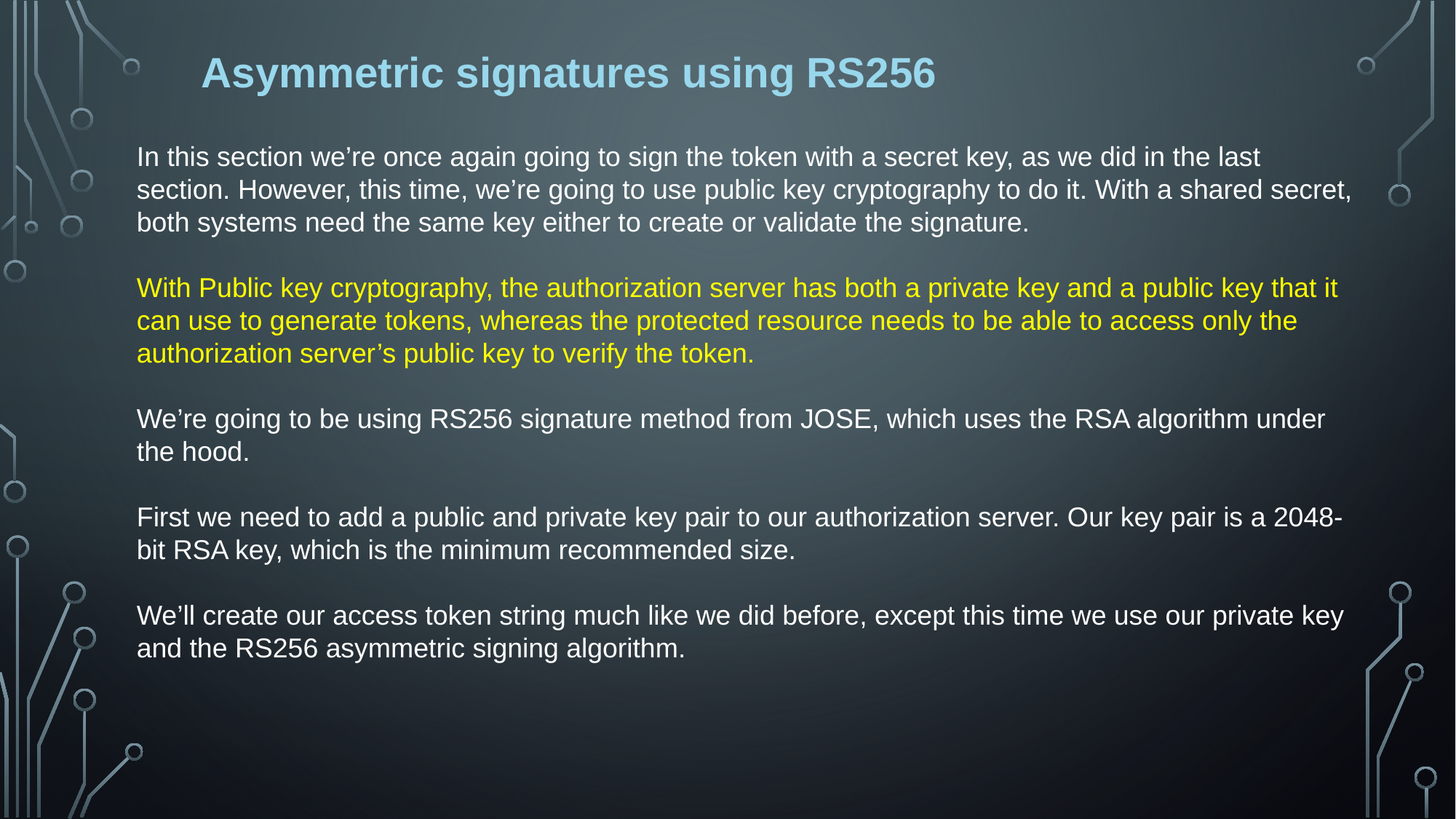

Asymmetric signatures using RS256
In this section we’re once again going to sign the token with a secret key, as we did in the last section. However, this time, we’re going to use public key cryptography to do it. With a shared secret, both systems need the same key either to create or validate the signature.

With Public key cryptography, the authorization server has both a private key and a public key that it can use to generate tokens, whereas the protected resource needs to be able to access only the authorization server’s public key to verify the token.

We’re going to be using RS256 signature method from JOSE, which uses the RSA algorithm under the hood.

First we need to add a public and private key pair to our authorization server. Our key pair is a 2048-bit RSA key, which is the minimum recommended size.

We’ll create our access token string much like we did before, except this time we use our private key and the RS256 asymmetric signing algorithm.